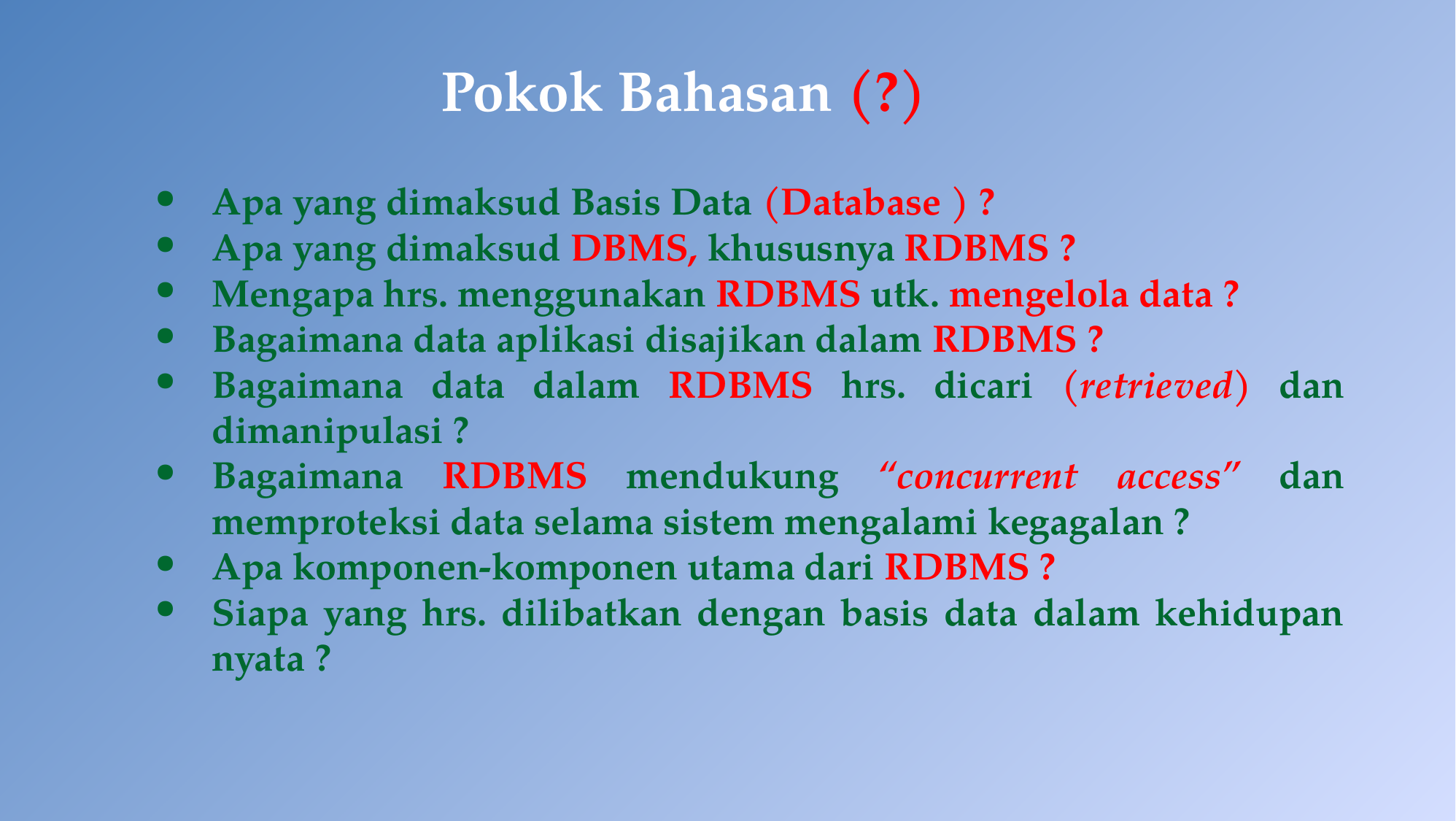

# Pokok Bahasan (?)
Apa yang dimaksud Basis Data (Database ) ?
Apa yang dimaksud DBMS, khususnya RDBMS ?
Mengapa hrs. menggunakan RDBMS utk. mengelola data ?
Bagaimana data aplikasi disajikan dalam RDBMS ?
Bagaimana data dalam RDBMS hrs. dicari (retrieved) dan dimanipulasi ?
Bagaimana RDBMS mendukung “concurrent access” dan memproteksi data selama sistem mengalami kegagalan ?
Apa komponen-komponen utama dari RDBMS ?
Siapa yang hrs. dilibatkan dengan basis data dalam kehidupan nyata ?